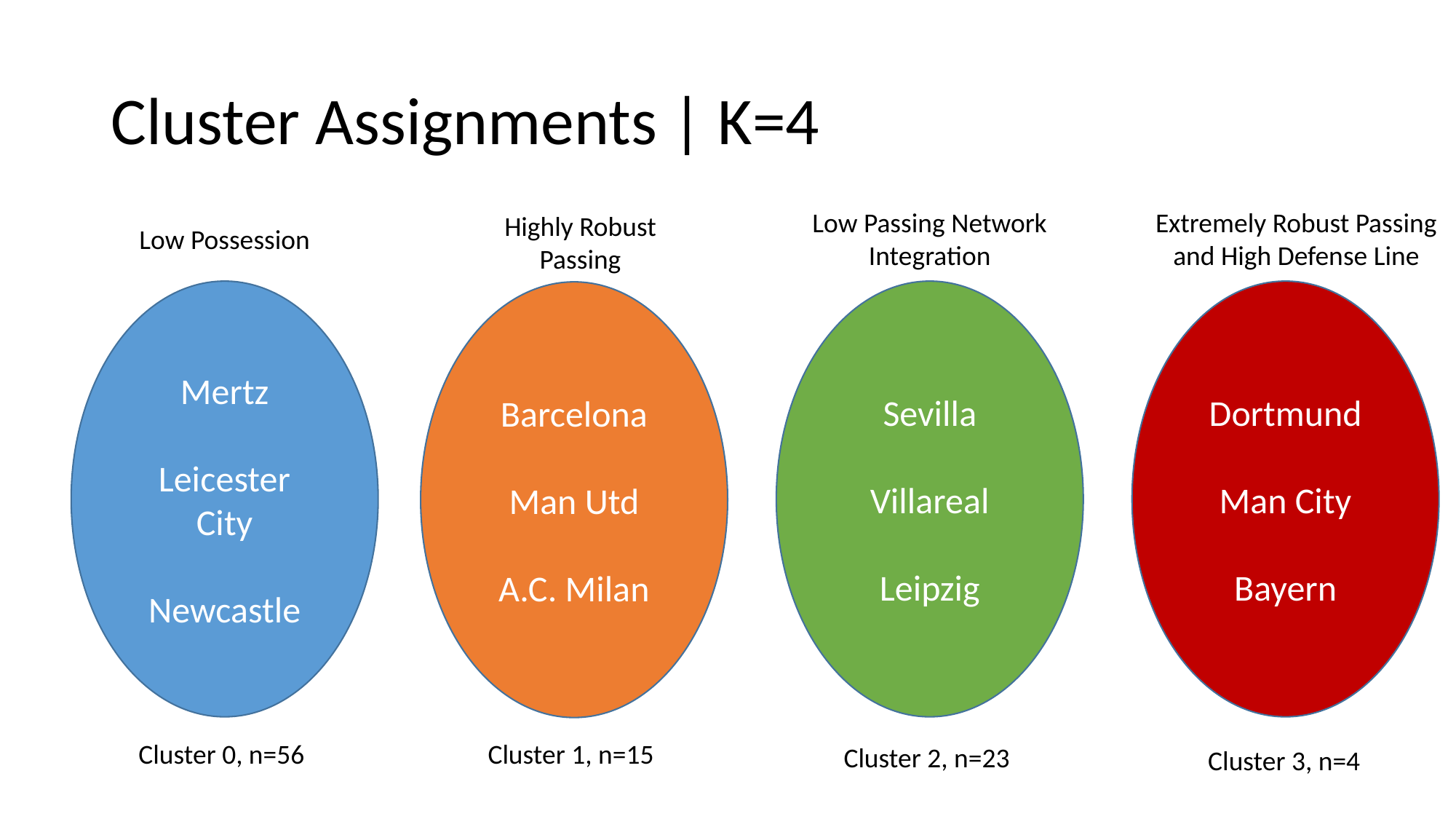

# Cluster Assignments | K=4
Extremely Robust Passing and High Defense Line
Low Passing Network Integration
Highly Robust Passing
Low Possession
Mertz

Leicester City

Newcastle
Sevilla

Villareal

Leipzig
Dortmund

Man City

Bayern
Barcelona

Man Utd

A.C. Milan
Cluster 0, n=56
Cluster 1, n=15
Cluster 2, n=23
Cluster 3, n=4